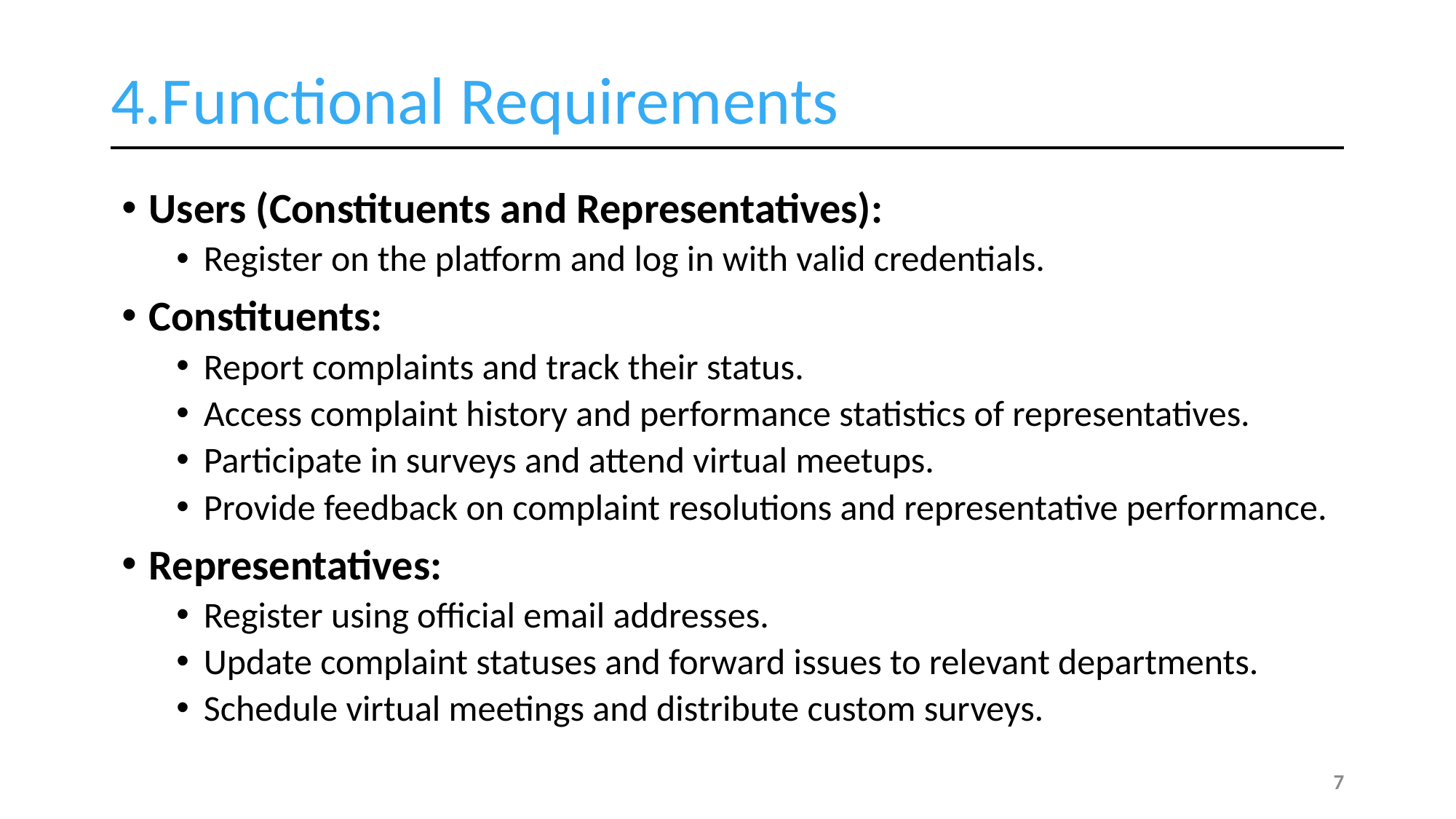

# 4.Functional Requirements
Users (Constituents and Representatives):
Register on the platform and log in with valid credentials.
Constituents:
Report complaints and track their status.
Access complaint history and performance statistics of representatives.
Participate in surveys and attend virtual meetups.
Provide feedback on complaint resolutions and representative performance.
Representatives:
Register using official email addresses.
Update complaint statuses and forward issues to relevant departments.
Schedule virtual meetings and distribute custom surveys.
7